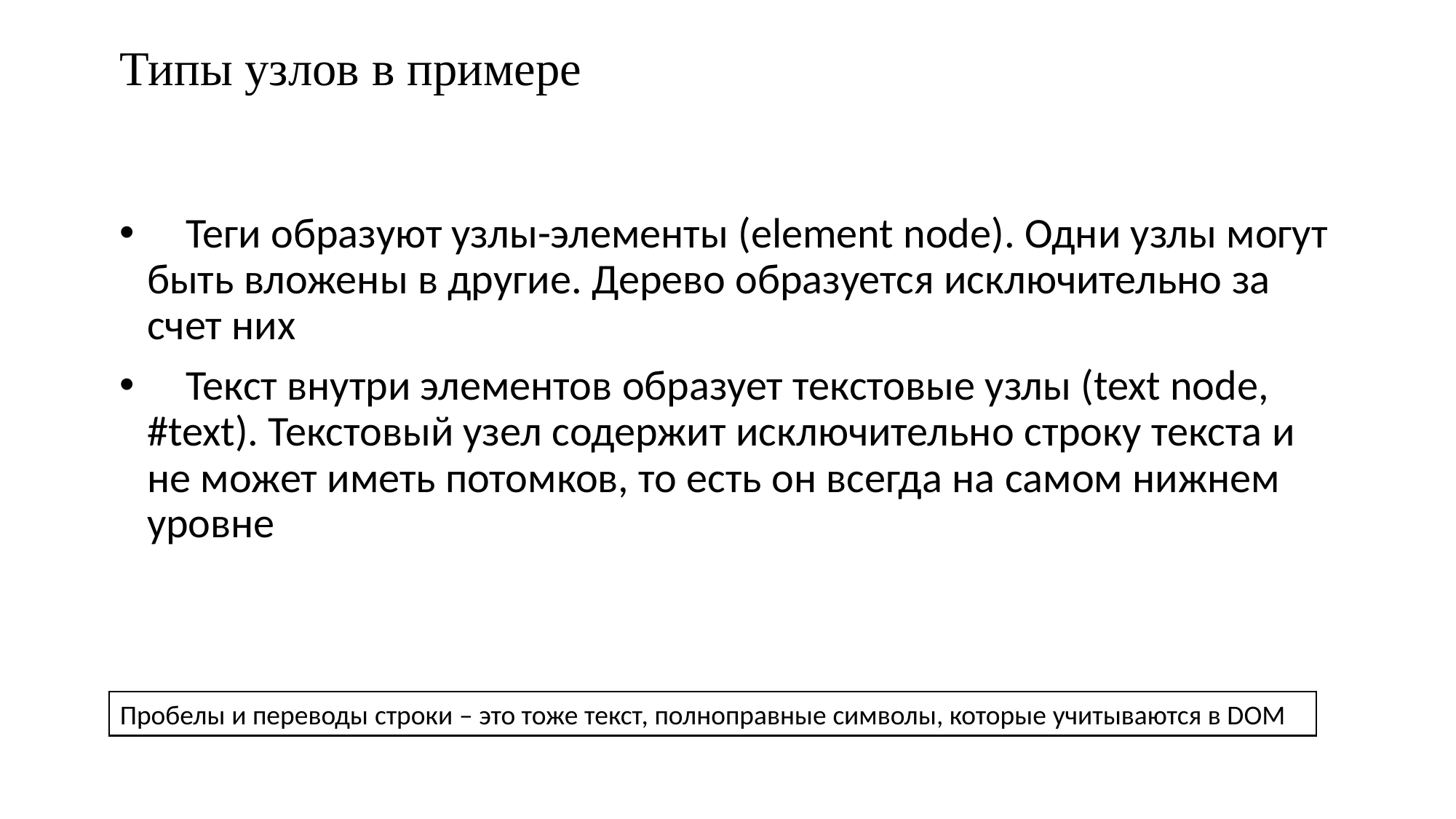

# Типы узлов в примере

    Теги образуют узлы-элементы (element node). Одни узлы могут быть вложены в другие. Дерево образуется исключительно за счет них
    Текст внутри элементов образует текстовые узлы (text node, #text). Текстовый узел содержит исключительно строку текста и не может иметь потомков, то есть он всегда на самом нижнем уровне

Пробелы и переводы строки – это тоже текст, полноправные символы, которые учитываются в DOM